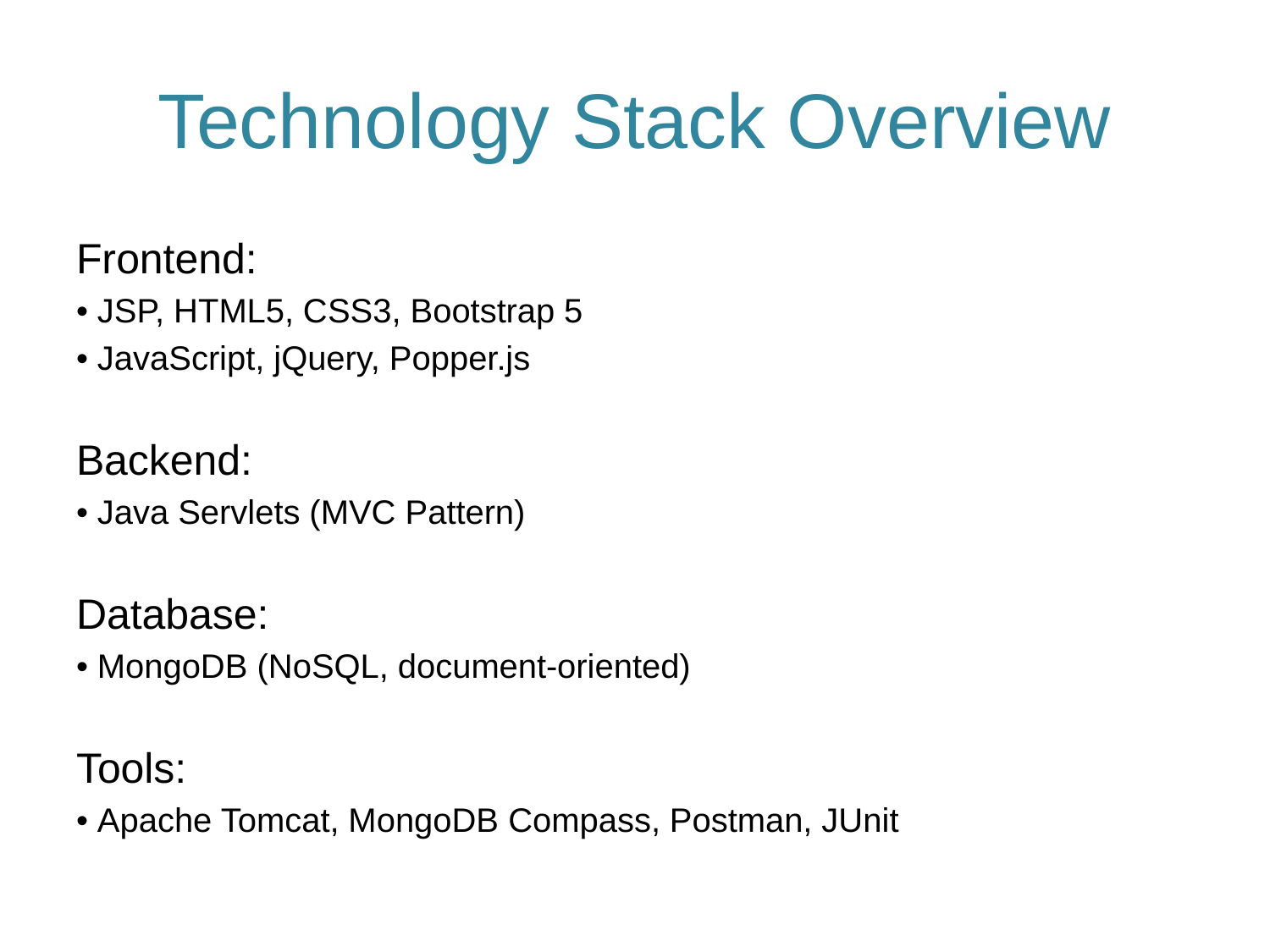

# Technology Stack Overview
Frontend:
• JSP, HTML5, CSS3, Bootstrap 5
• JavaScript, jQuery, Popper.js

Backend:
• Java Servlets (MVC Pattern)

Database:
• MongoDB (NoSQL, document-oriented)

Tools:
• Apache Tomcat, MongoDB Compass, Postman, JUnit